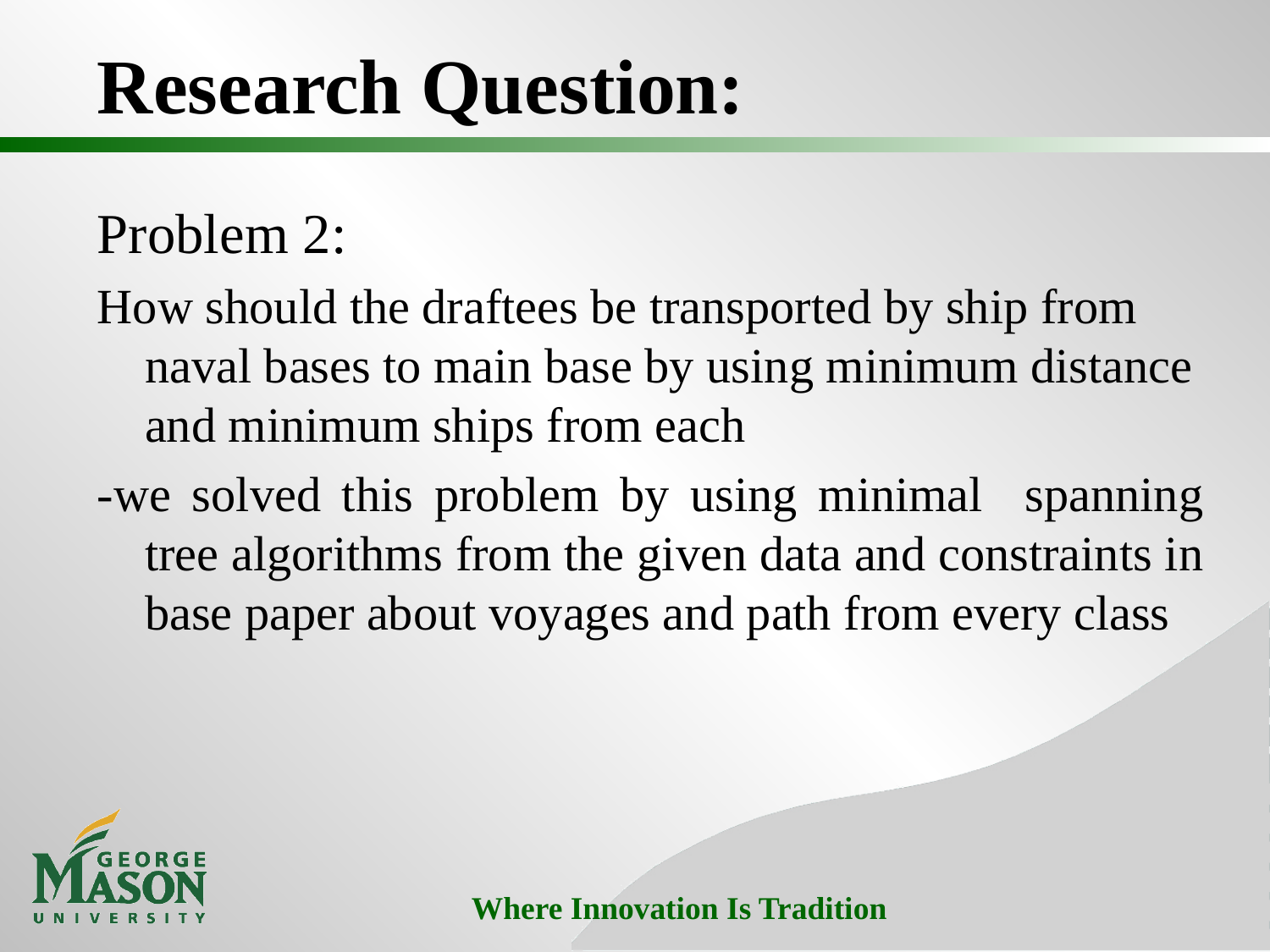

# Research Question:
Problem 2:
How should the draftees be transported by ship from naval bases to main base by using minimum distance and minimum ships from each
-we solved this problem by using minimal  spanning tree algorithms from the given data and constraints in base paper about voyages and path from every class